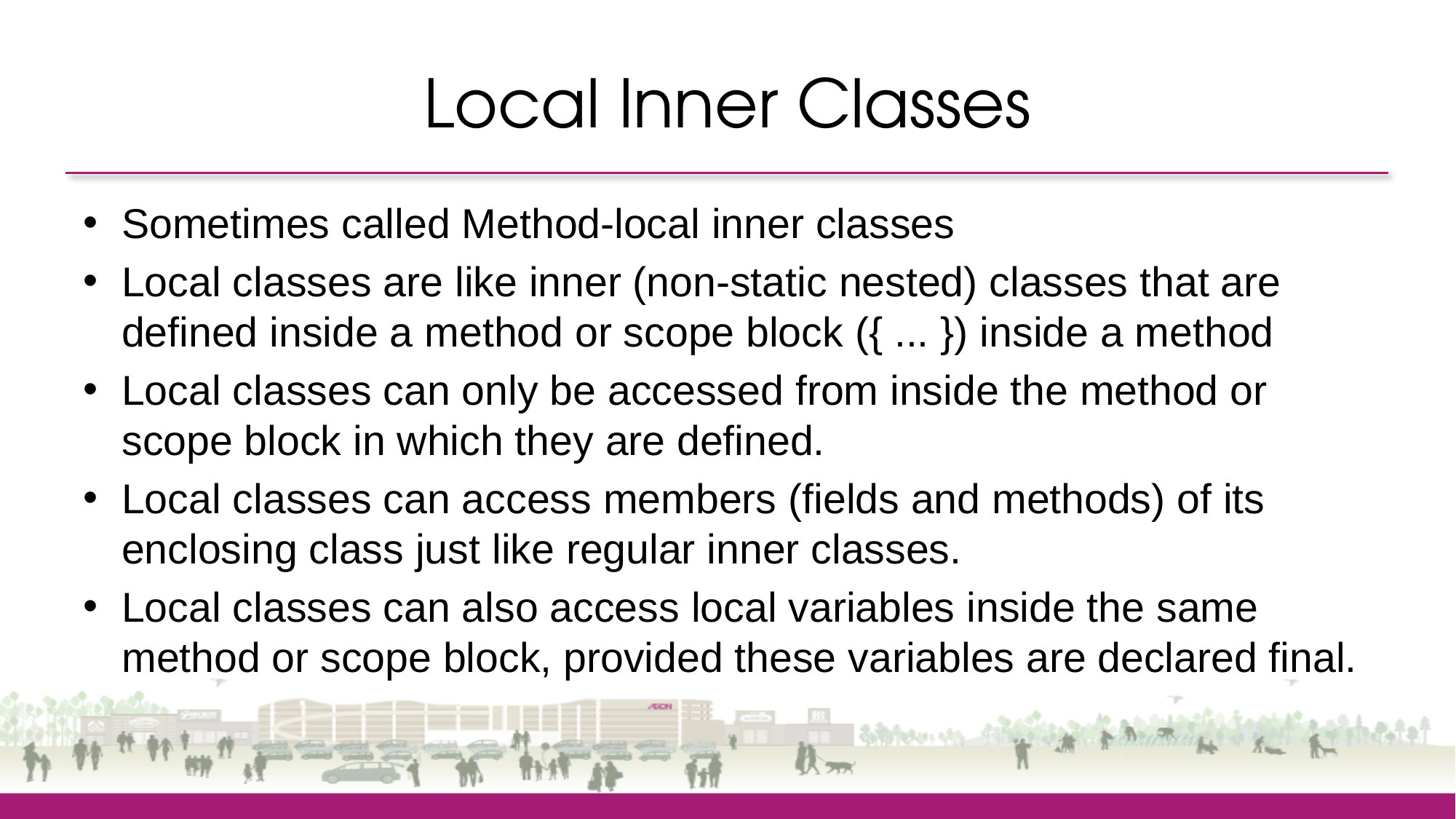

# Local Inner Classes
Sometimes called Method-local inner classes
Local classes are like inner (non-static nested) classes that are defined inside a method or scope block ({ ... }) inside a method
Local classes can only be accessed from inside the method or scope block in which they are defined.
Local classes can access members (fields and methods) of its enclosing class just like regular inner classes.
Local classes can also access local variables inside the same method or scope block, provided these variables are declared final.